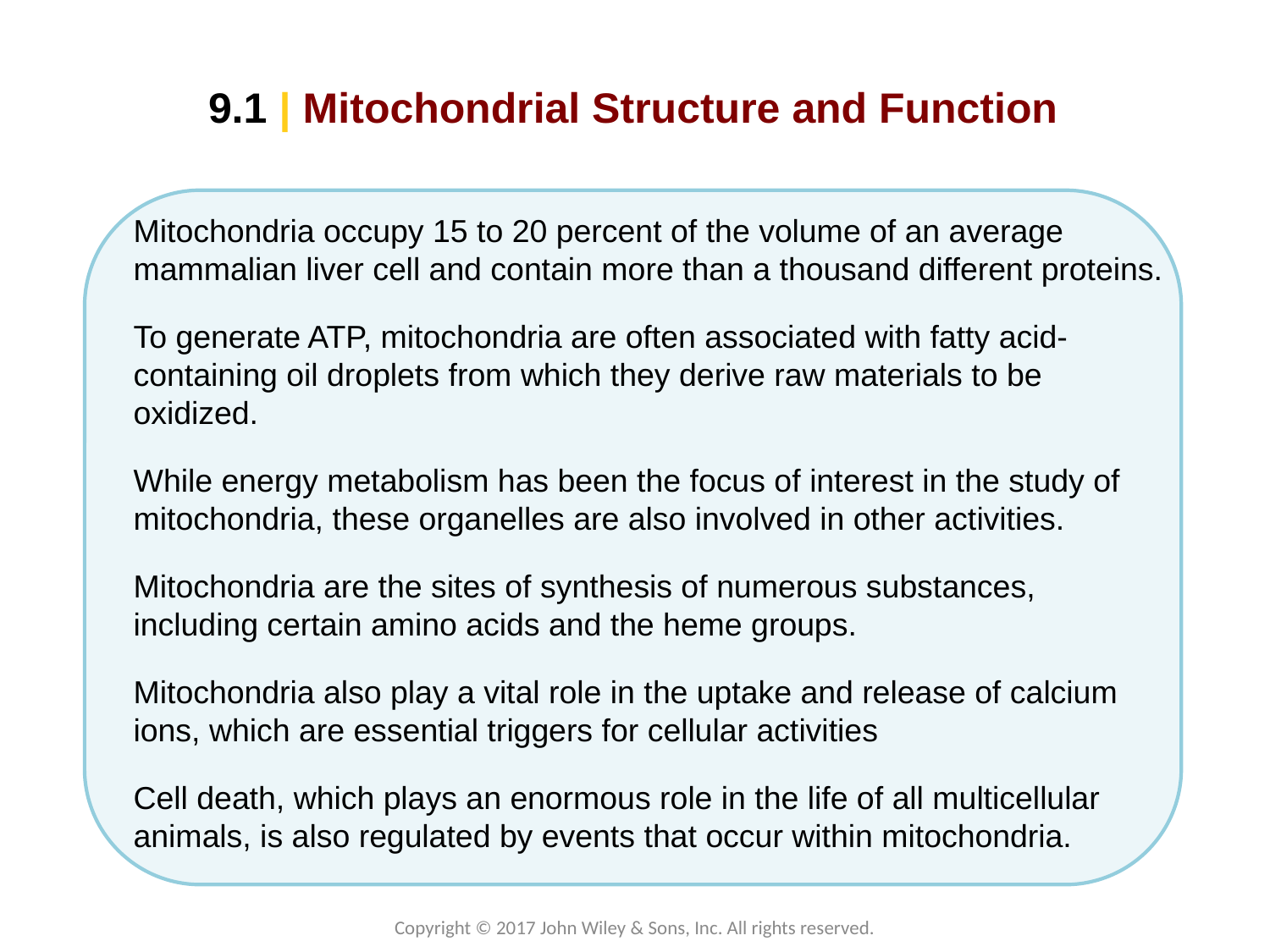

9.1 | Mitochondrial Structure and Function

Mitochondria occupy 15 to 20 percent of the volume of an average mammalian liver cell and contain more than a thousand different proteins.

To generate ATP, mitochondria are often associated with fatty acid-containing oil droplets from which they derive raw materials to be oxidized.

While energy metabolism has been the focus of interest in the study of mitochondria, these organelles are also involved in other activities.

Mitochondria are the sites of synthesis of numerous substances, including certain amino acids and the heme groups.

Mitochondria also play a vital role in the uptake and release of calcium ions, which are essential triggers for cellular activities

Cell death, which plays an enormous role in the life of all multicellular animals, is also regulated by events that occur within mitochondria.
Copyright © 2017 John Wiley & Sons, Inc. All rights reserved.